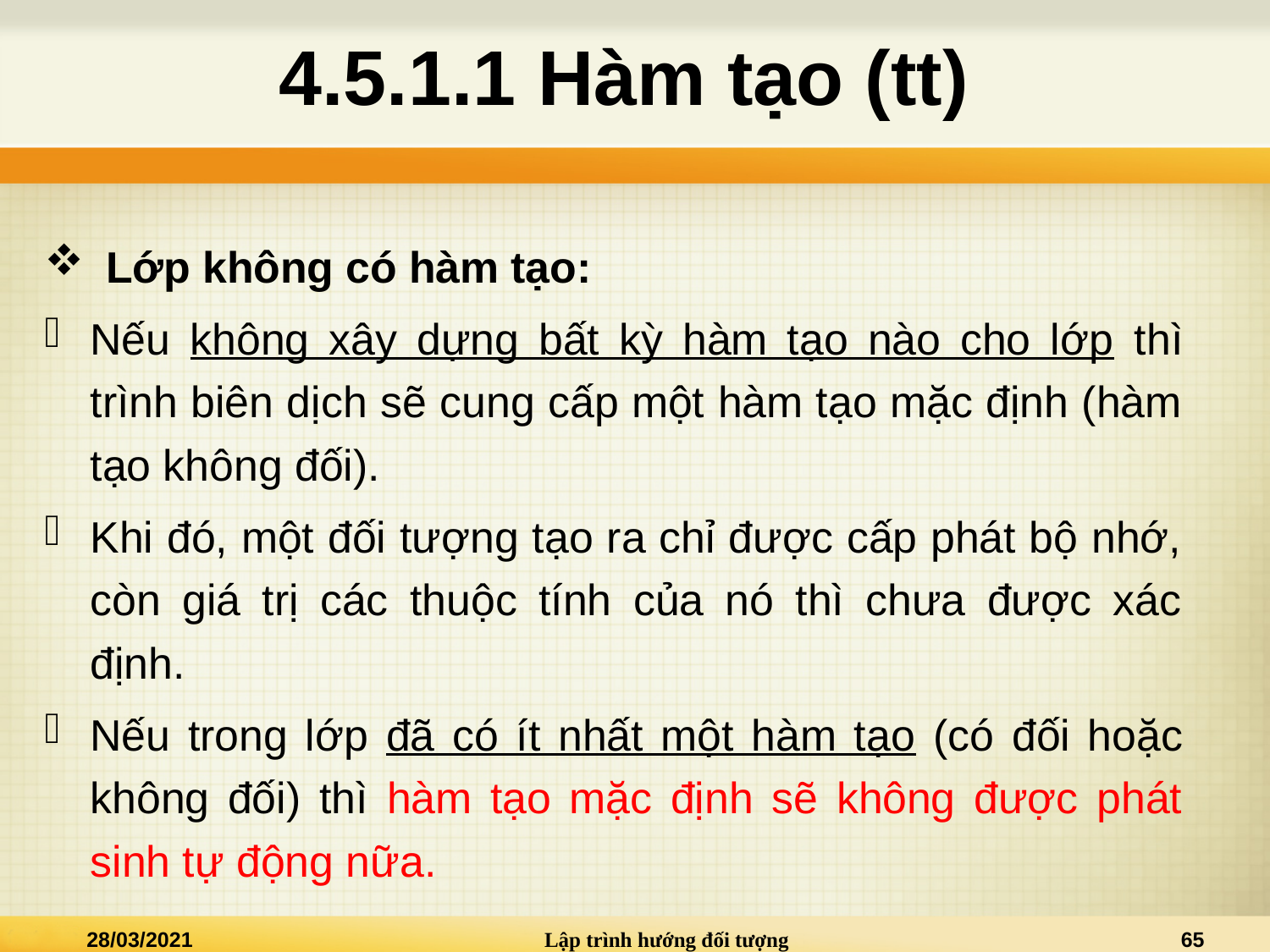

# 4.5.1.1 Hàm tạo (tt)
Lớp không có hàm tạo:
Nếu không xây dựng bất kỳ hàm tạo nào cho lớp thì trình biên dịch sẽ cung cấp một hàm tạo mặc định (hàm tạo không đối).
Khi đó, một đối tượng tạo ra chỉ được cấp phát bộ nhớ, còn giá trị các thuộc tính của nó thì chưa được xác định.
Nếu trong lớp đã có ít nhất một hàm tạo (có đối hoặc không đối) thì hàm tạo mặc định sẽ không được phát sinh tự động nữa.

28/03/2021
Lập trình hướng đối tượng
65